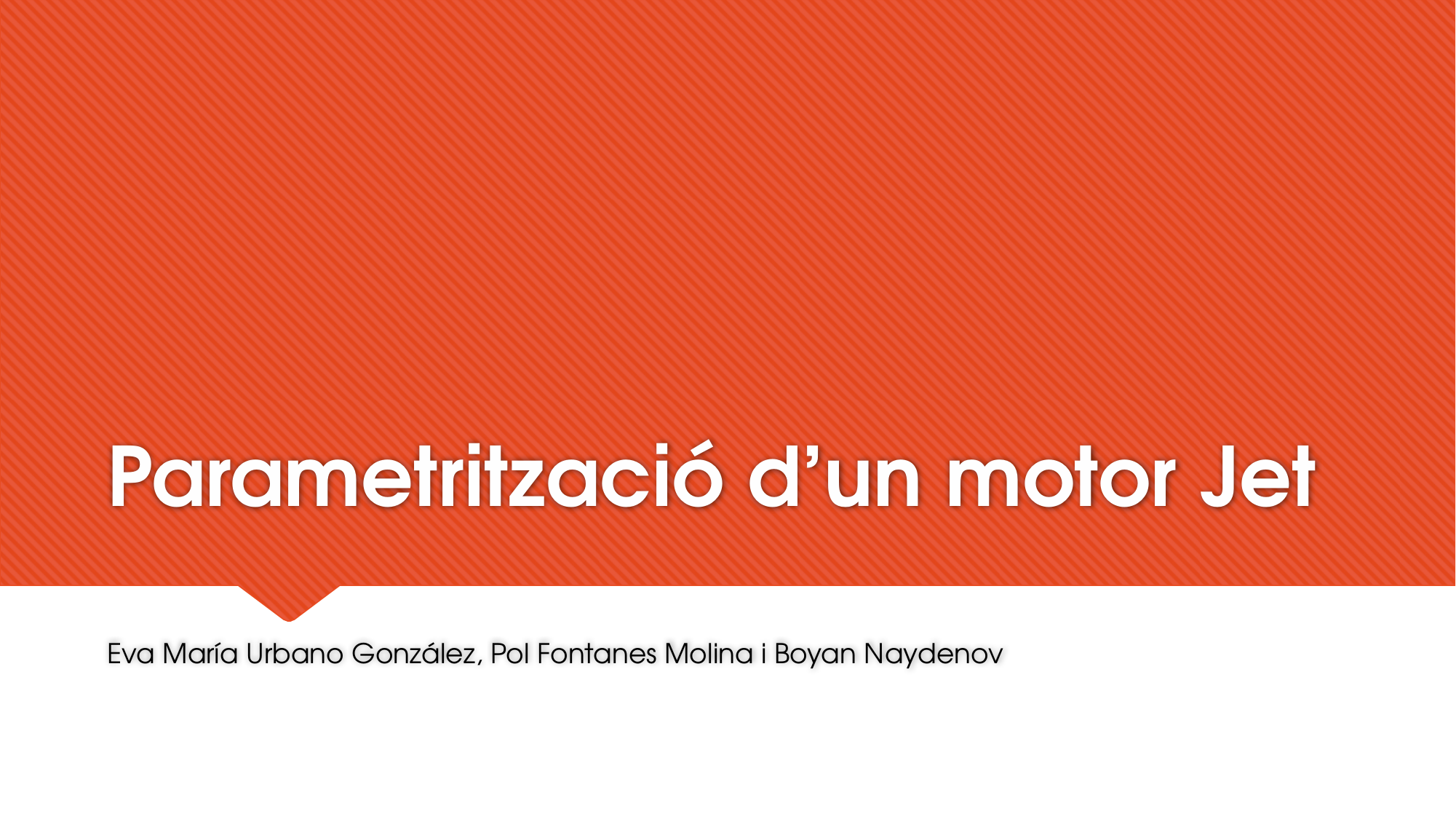

# Parametrització d’un motor Jet
Eva María Urbano González, Pol Fontanes Molina i Boyan Naydenov